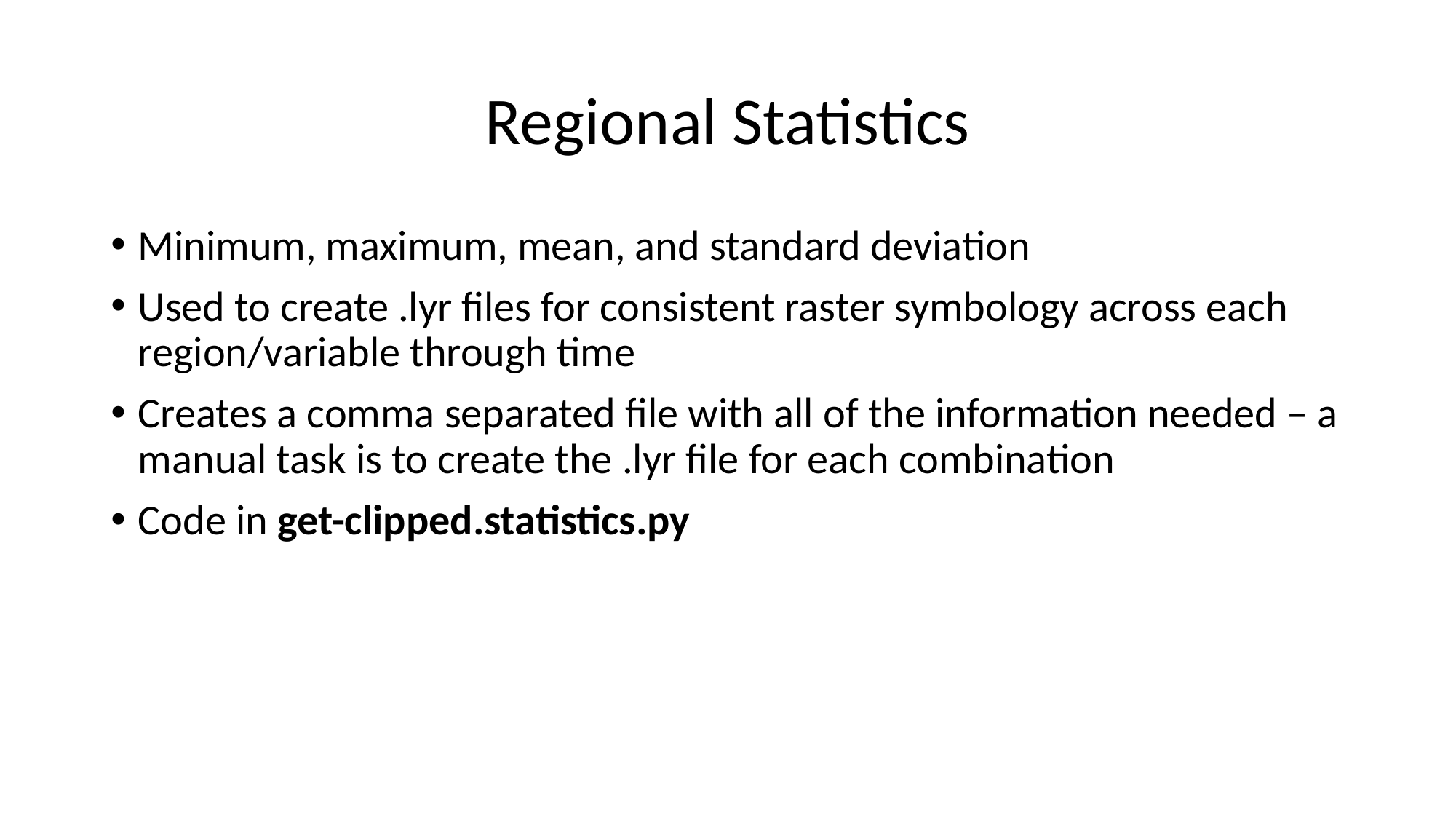

# Regional Statistics
Minimum, maximum, mean, and standard deviation
Used to create .lyr files for consistent raster symbology across each region/variable through time
Creates a comma separated file with all of the information needed – a manual task is to create the .lyr file for each combination
Code in get-clipped.statistics.py